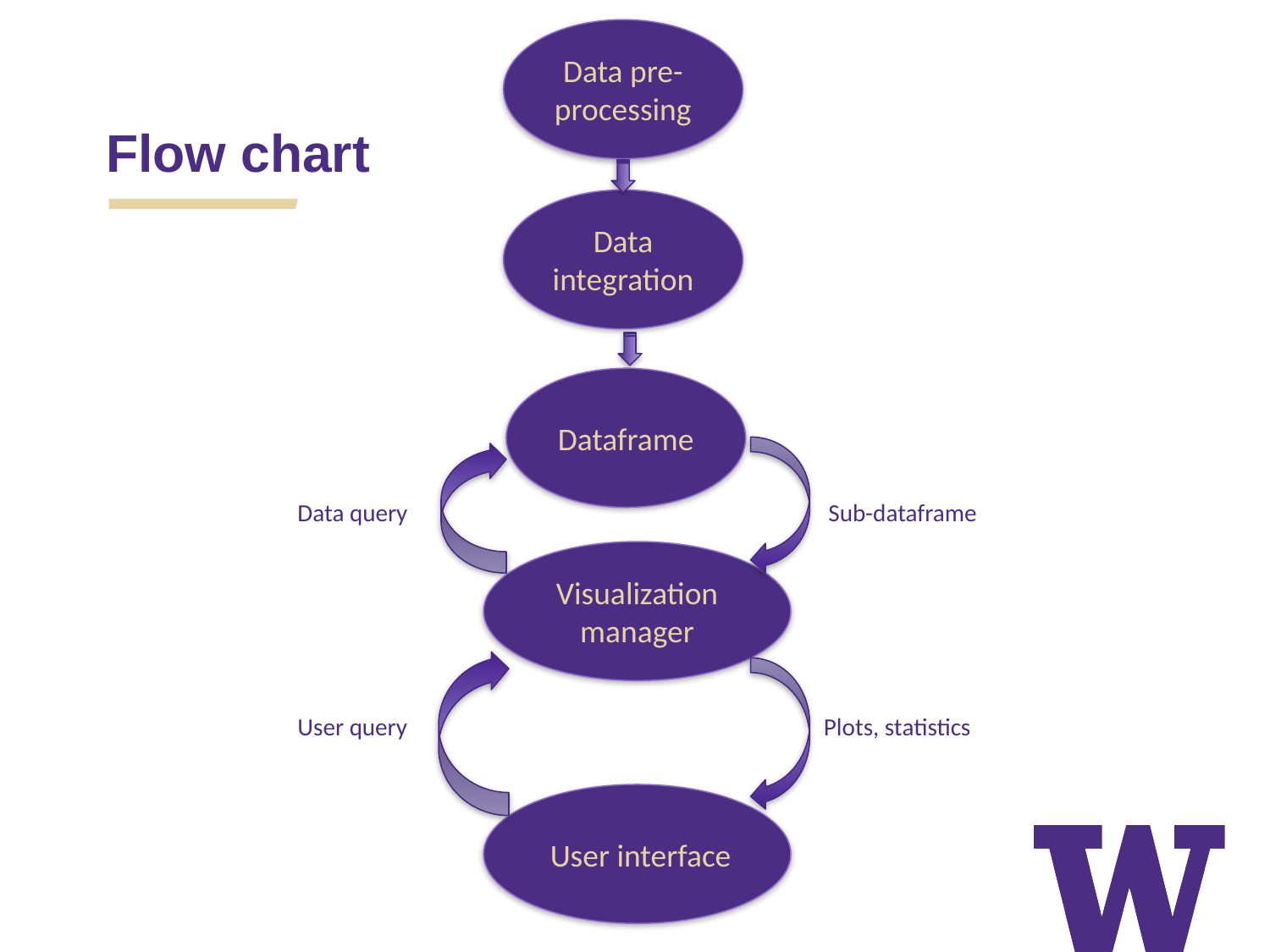

Data pre-processing
# Flow chart

Data integration

Dataframe

Sub-dataframe
Data query
Visualization manager

User query
Plots, statistics
 User interface